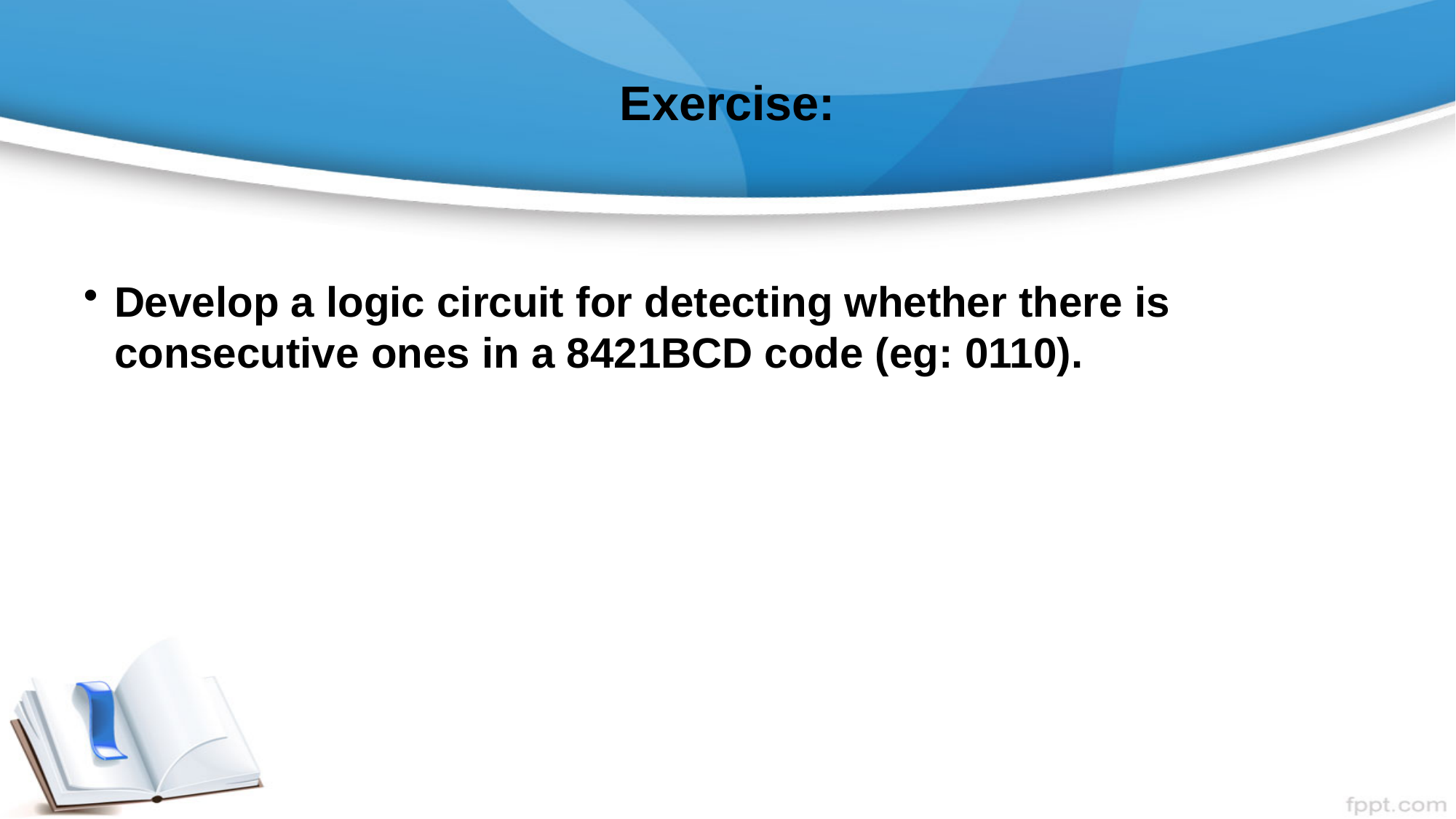

# Exercise:
Develop a logic circuit for detecting whether there is consecutive ones in a 8421BCD code (eg: 0110).